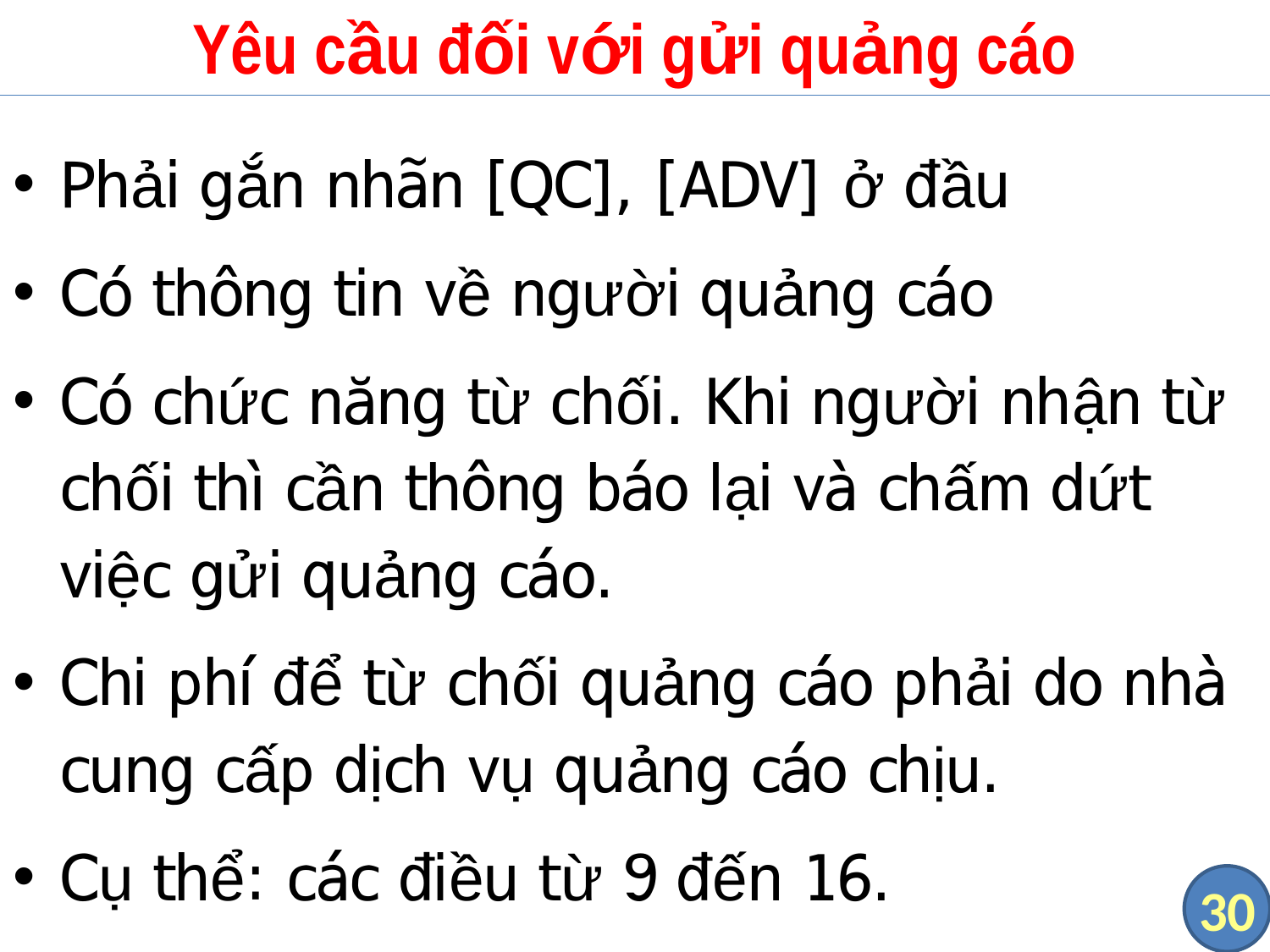

# Yêu cầu đối với gửi quảng cáo
Phải gắn nhãn [QC], [ADV] ở đầu
Có thông tin về người quảng cáo
Có chức năng từ chối. Khi người nhận từ chối thì cần thông báo lại và chấm dứt việc gửi quảng cáo.
Chi phí để từ chối quảng cáo phải do nhà cung cấp dịch vụ quảng cáo chịu.
Cụ thể: các điều từ 9 đến 16.
30